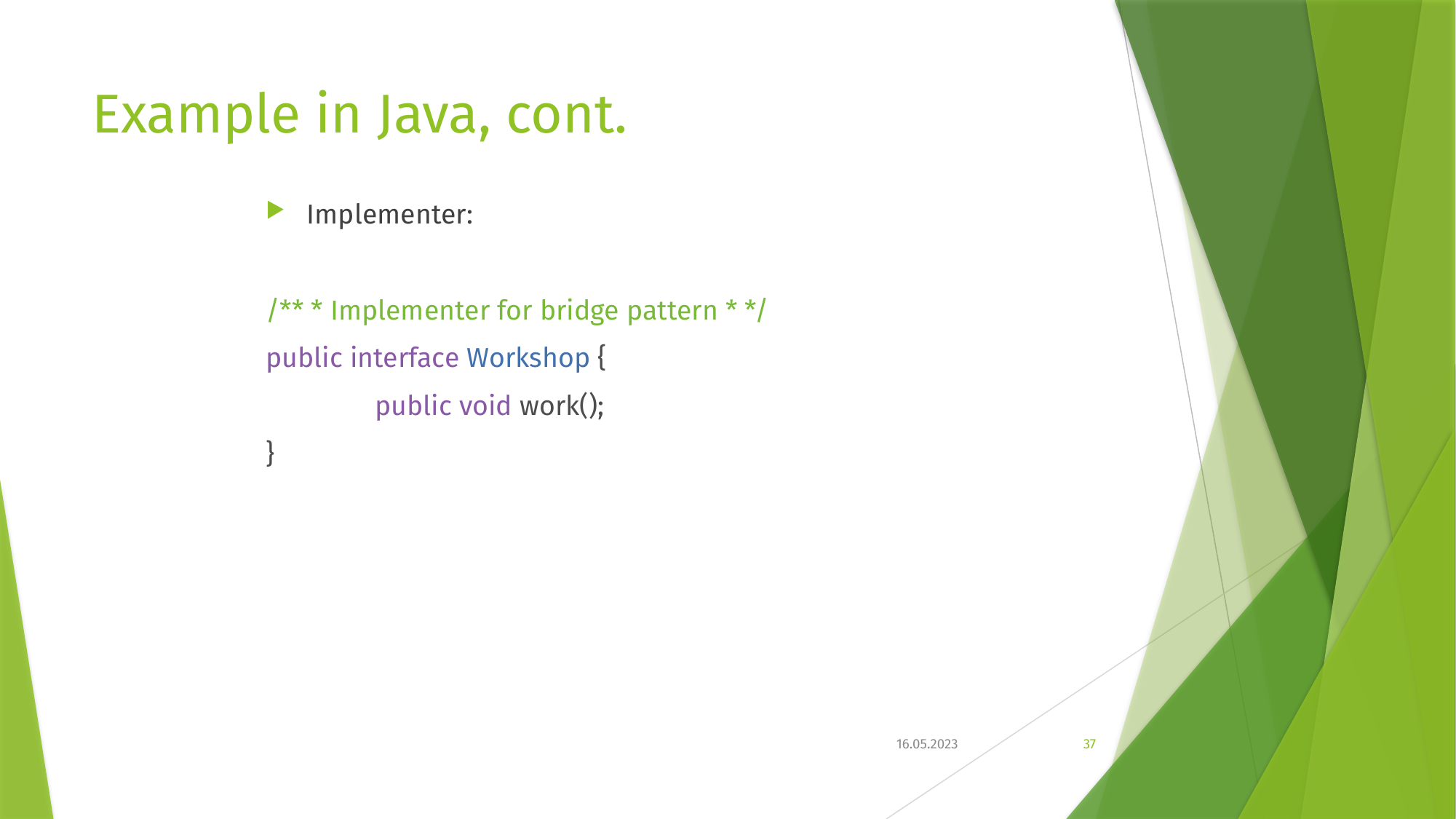

# Example in Java, cont.
Implementer:

/** * Implementer for bridge pattern * */
public interface Workshop {
	public void work();
}
16.05.2023
37